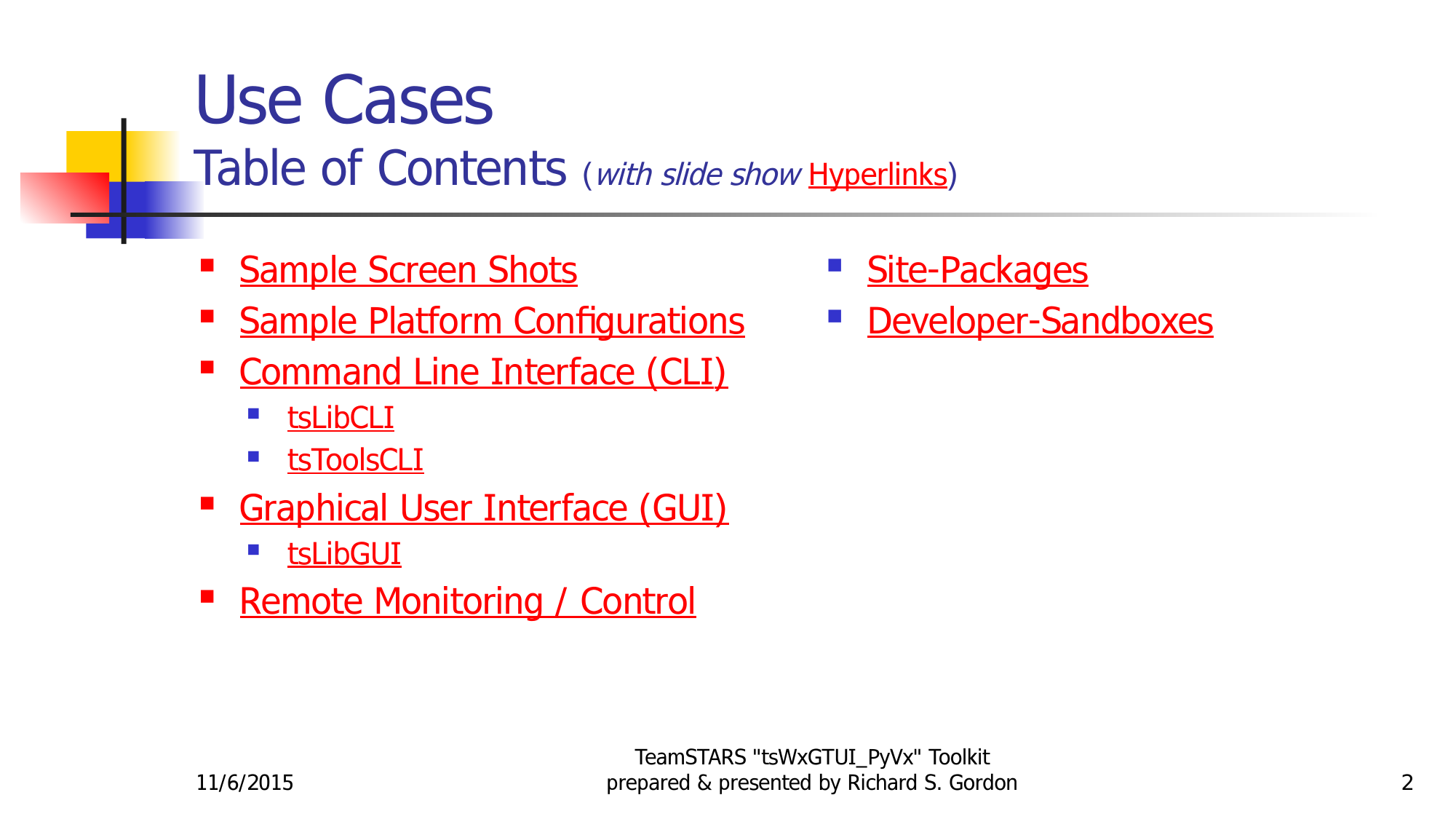

# Use Cases Table of Contents (with slide show Hyperlinks)
Sample Screen Shots
Sample Platform Configurations
Command Line Interface (CLI)
tsLibCLI
tsToolsCLI
Graphical User Interface (GUI)
tsLibGUI
Remote Monitoring / Control
Site-Packages
Developer-Sandboxes
11/6/2015
TeamSTARS "tsWxGTUI_PyVx" Toolkit prepared & presented by Richard S. Gordon
2